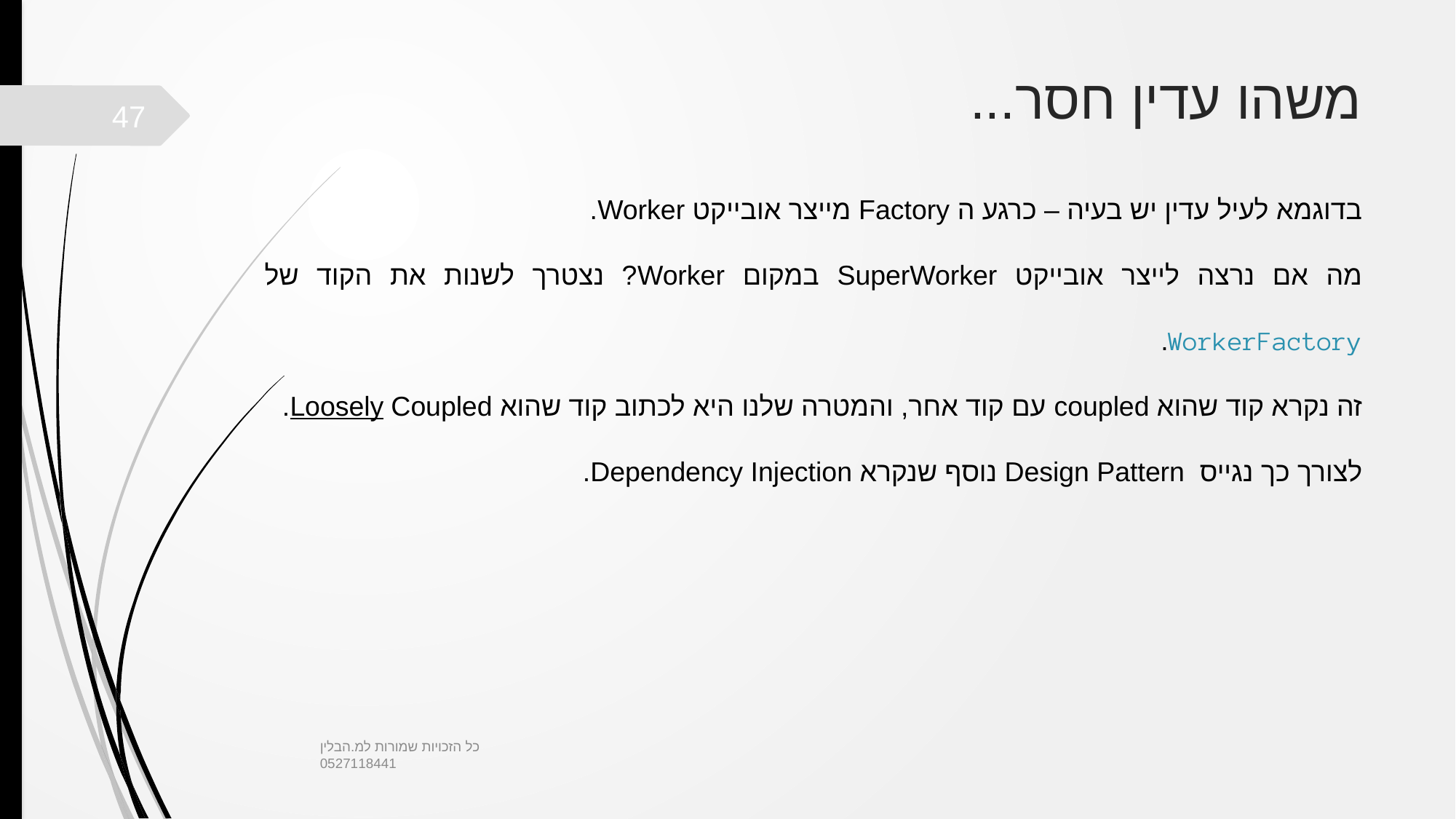

# משהו עדין חסר...
47
בדוגמא לעיל עדין יש בעיה – כרגע ה Factory מייצר אובייקט Worker.
מה אם נרצה לייצר אובייקט SuperWorker במקום Worker? נצטרך לשנות את הקוד של WorkerFactory.
זה נקרא קוד שהוא coupled עם קוד אחר, והמטרה שלנו היא לכתוב קוד שהוא Loosely Coupled.
לצורך כך נגייס  Design Pattern נוסף שנקרא Dependency Injection.

כל הזכויות שמורות למ.הבלין 0527118441